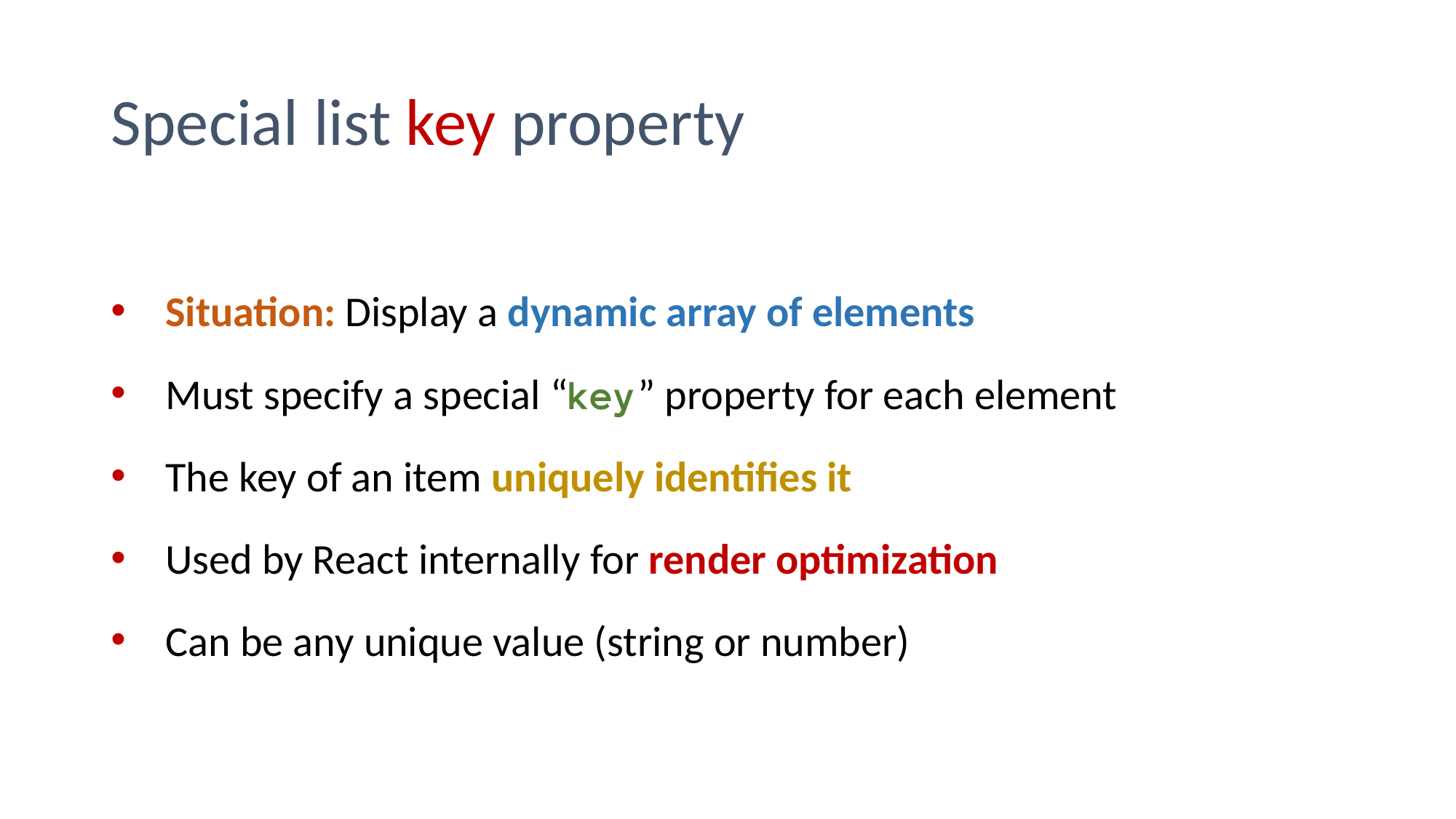

Special list key property

Situation: Display a dynamic array of elements
Must specify a special “key” property for each element
The key of an item uniquely identifies it
Used by React internally for render optimization
Can be any unique value (string or number)